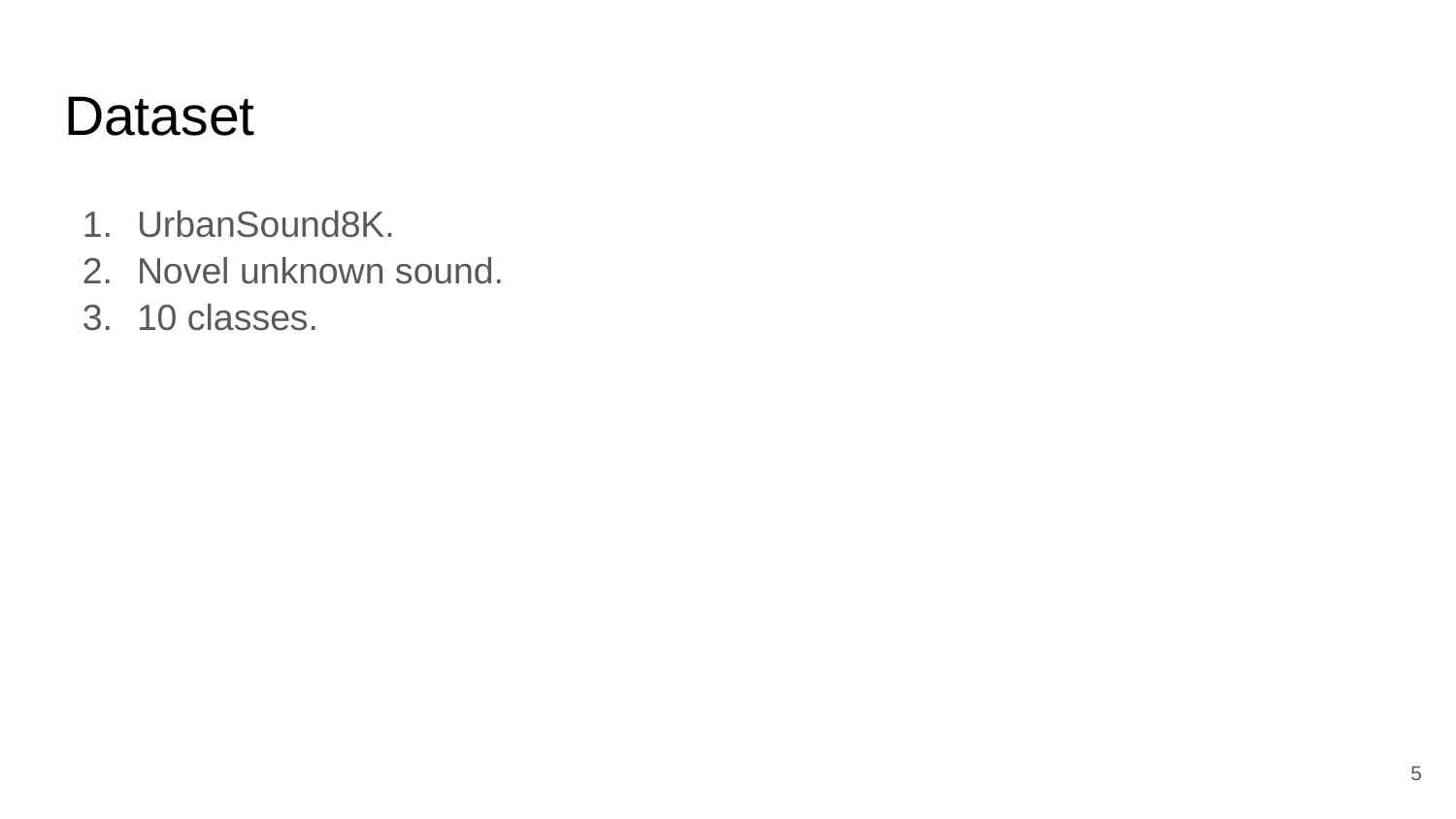

# Dataset
UrbanSound8K.
Novel unknown sound.
10 classes.
5